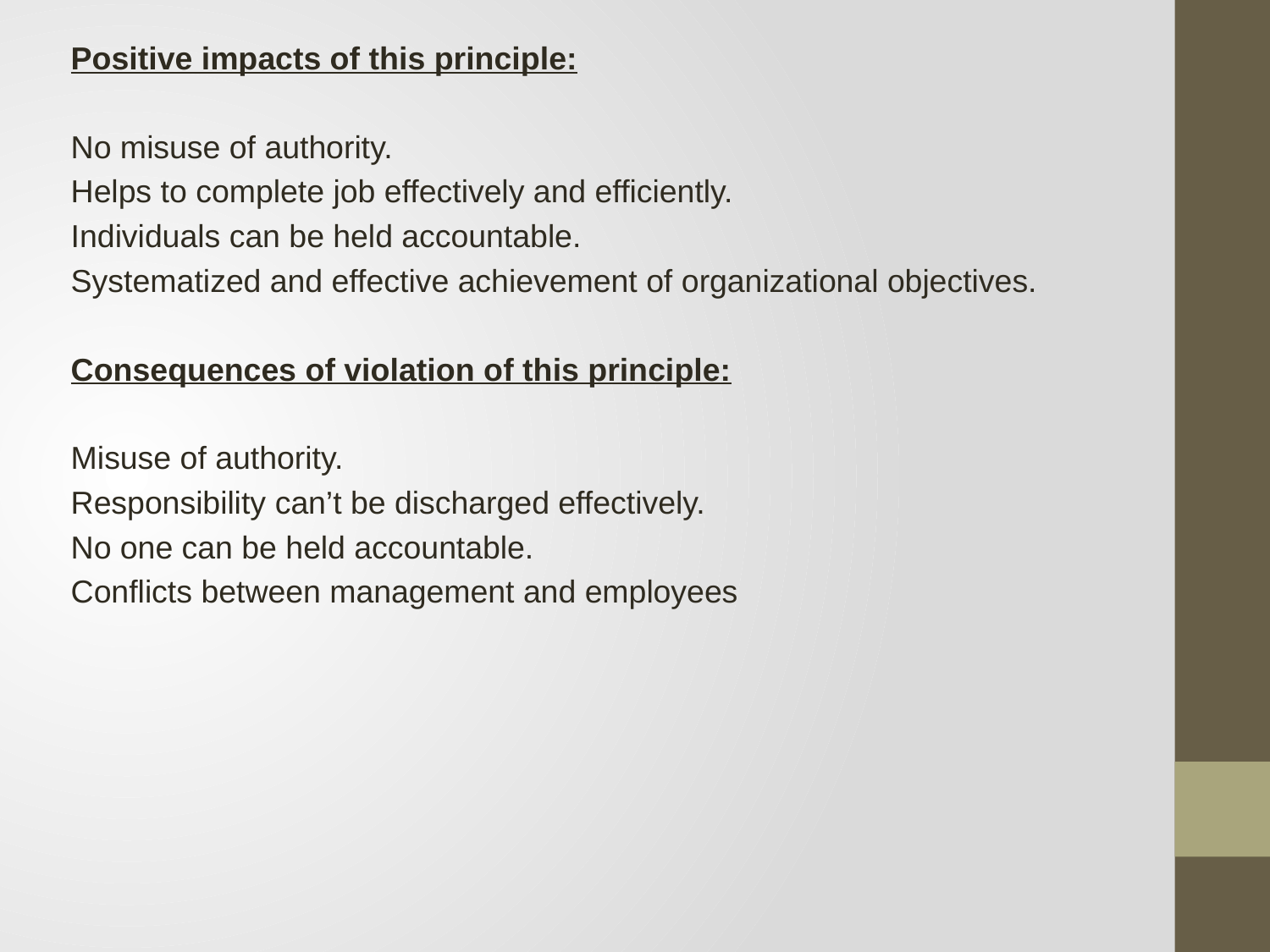

Positive impacts of this principle:

No misuse of authority.
Helps to complete job effectively and efficiently.
Individuals can be held accountable.
Systematized and effective achievement of organizational objectives.

Consequences of violation of this principle:

Misuse of authority.
Responsibility can’t be discharged effectively.
No one can be held accountable.
Conflicts between management and employees